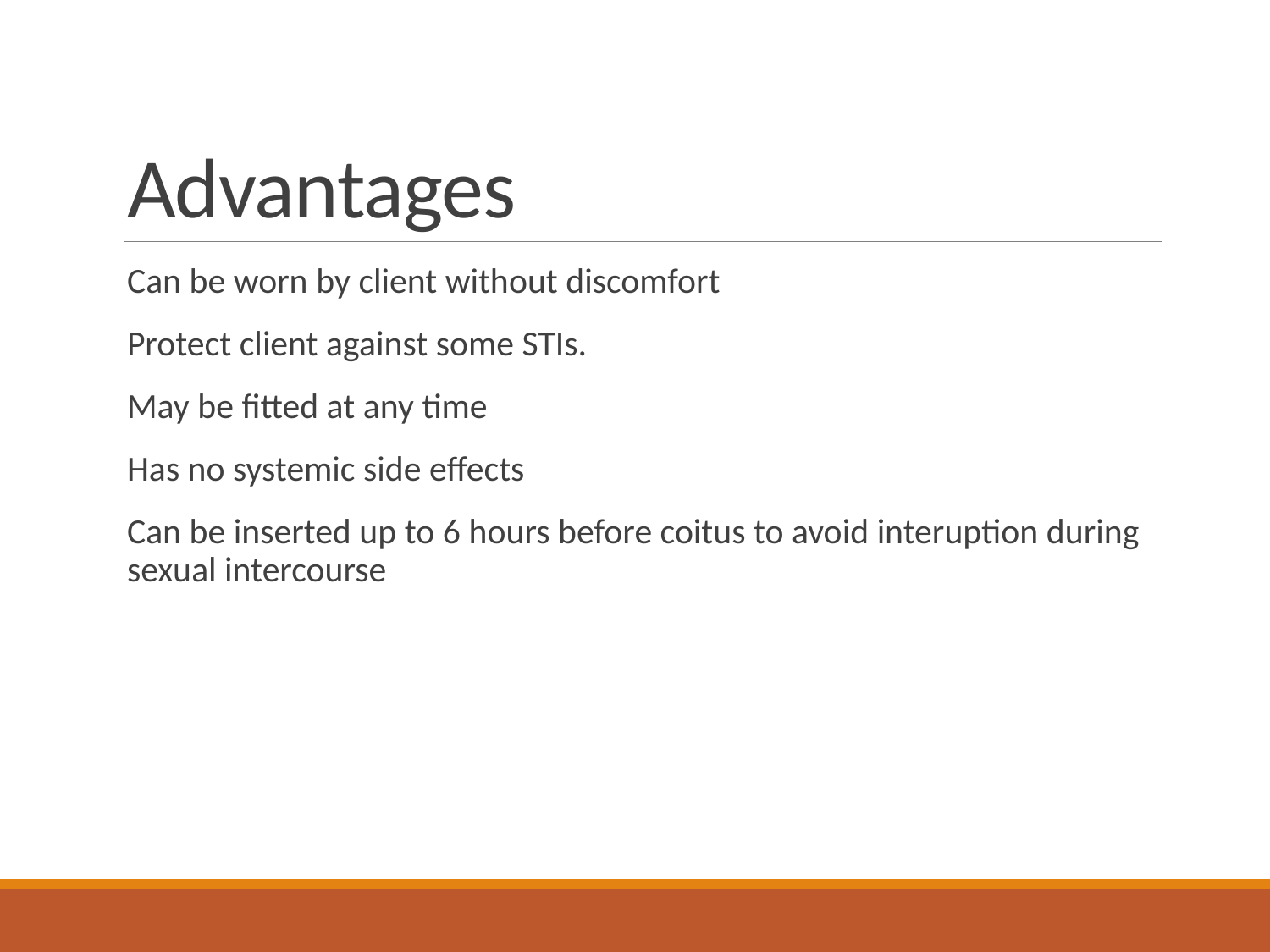

# Advantages
Can be worn by client without discomfort
Protect client against some STIs.
May be fitted at any time
Has no systemic side effects
Can be inserted up to 6 hours before coitus to avoid interuption during sexual intercourse